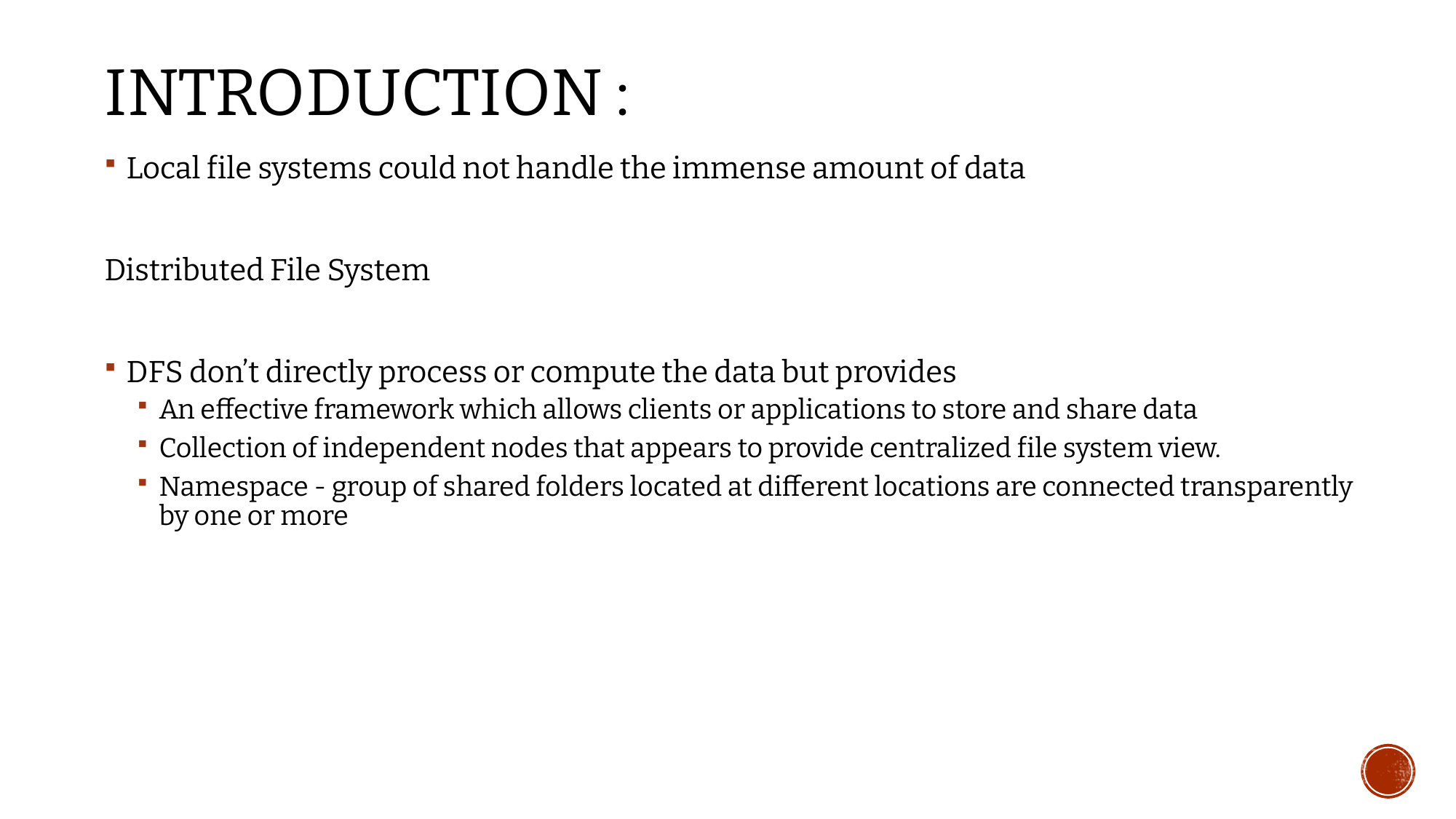

Introduction :
Local file systems could not handle the immense amount of data

Distributed File System

DFS don’t directly process or compute the data but provides
An effective framework which allows clients or applications to store and share data
Collection of independent nodes that appears to provide centralized file system view.
Namespace - group of shared folders located at different locations are connected transparently by one or more